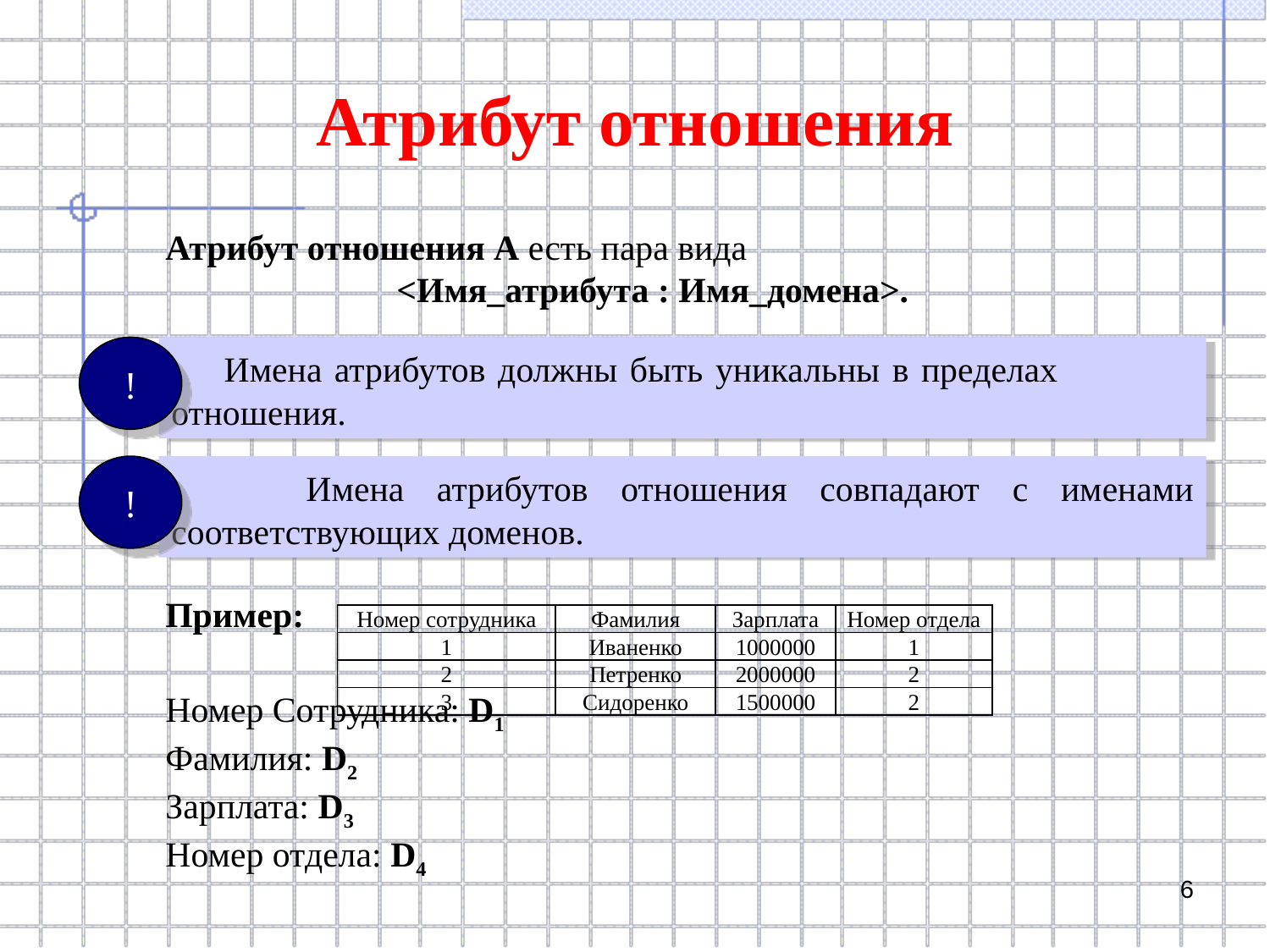

# Атрибут отношения
Атрибут отношения А есть пара вида
                          <Имя_атрибута : Имя_домена>.
!
    Имена атрибутов должны быть уникальны в пределах            отношения.
!
    Имена атрибутов отношения совпадают с именами соответствующих доменов.
Пример:

| Номер сотрудника | Фамилия | Зарплата | Номер отдела |
| --- | --- | --- | --- |
| 1 | Иваненко | 1000000 | 1 |
| 2 | Петренко | 2000000 | 2 |
| 3 | Сидоренко | 1500000 | 2 |
Номер Сотрудника: D1
Фамилия: D2
Зарплата: D3
Номер отдела: D4

6